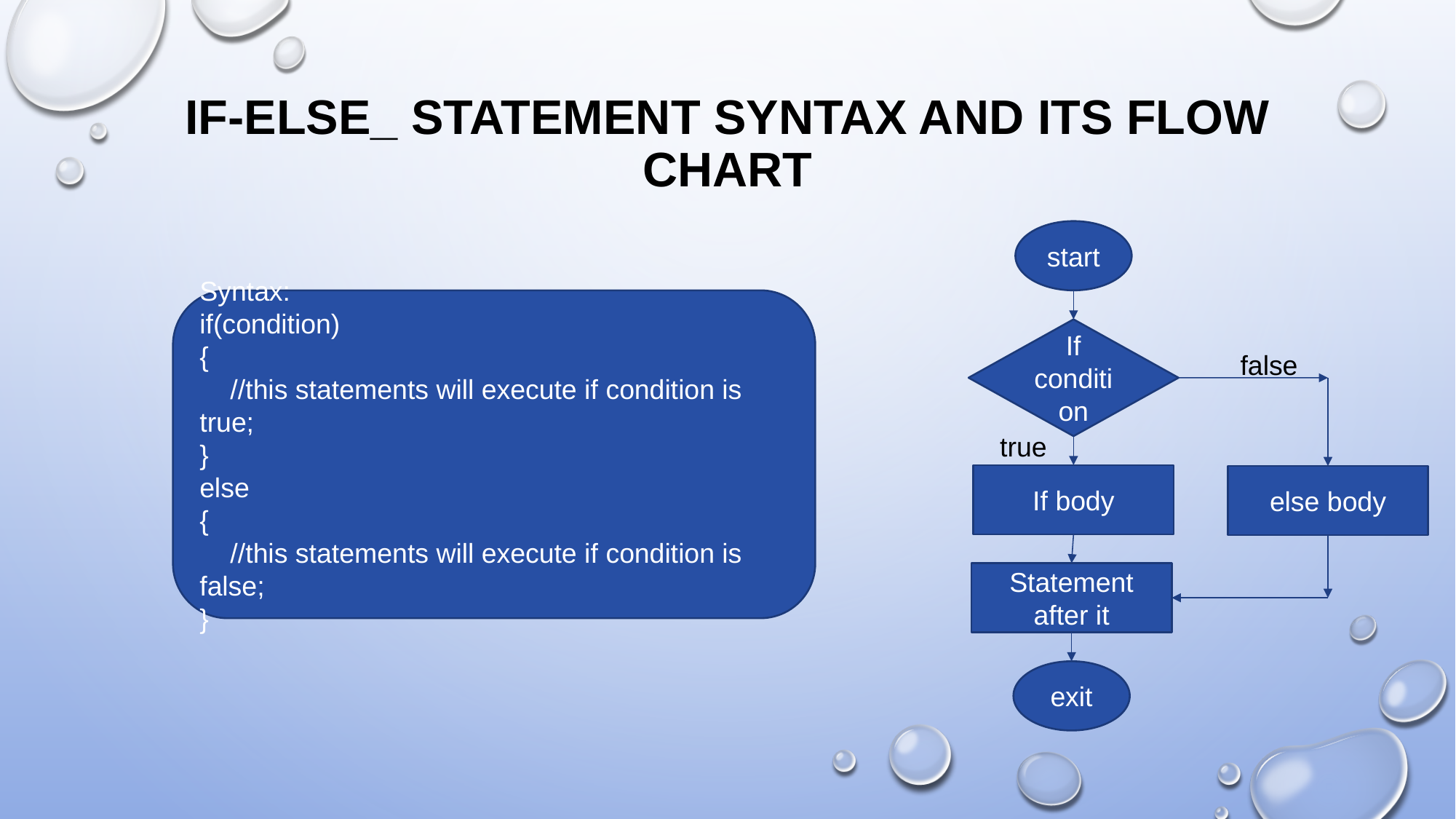

# If-else_ statement Syntax and its Flow chart
start
Syntax:
if(condition)
{
    //this statements will execute if condition is true;
}
else
{
    //this statements will execute if condition is false;
}
If condition
false
else body
true
If body
Statement after it
exit